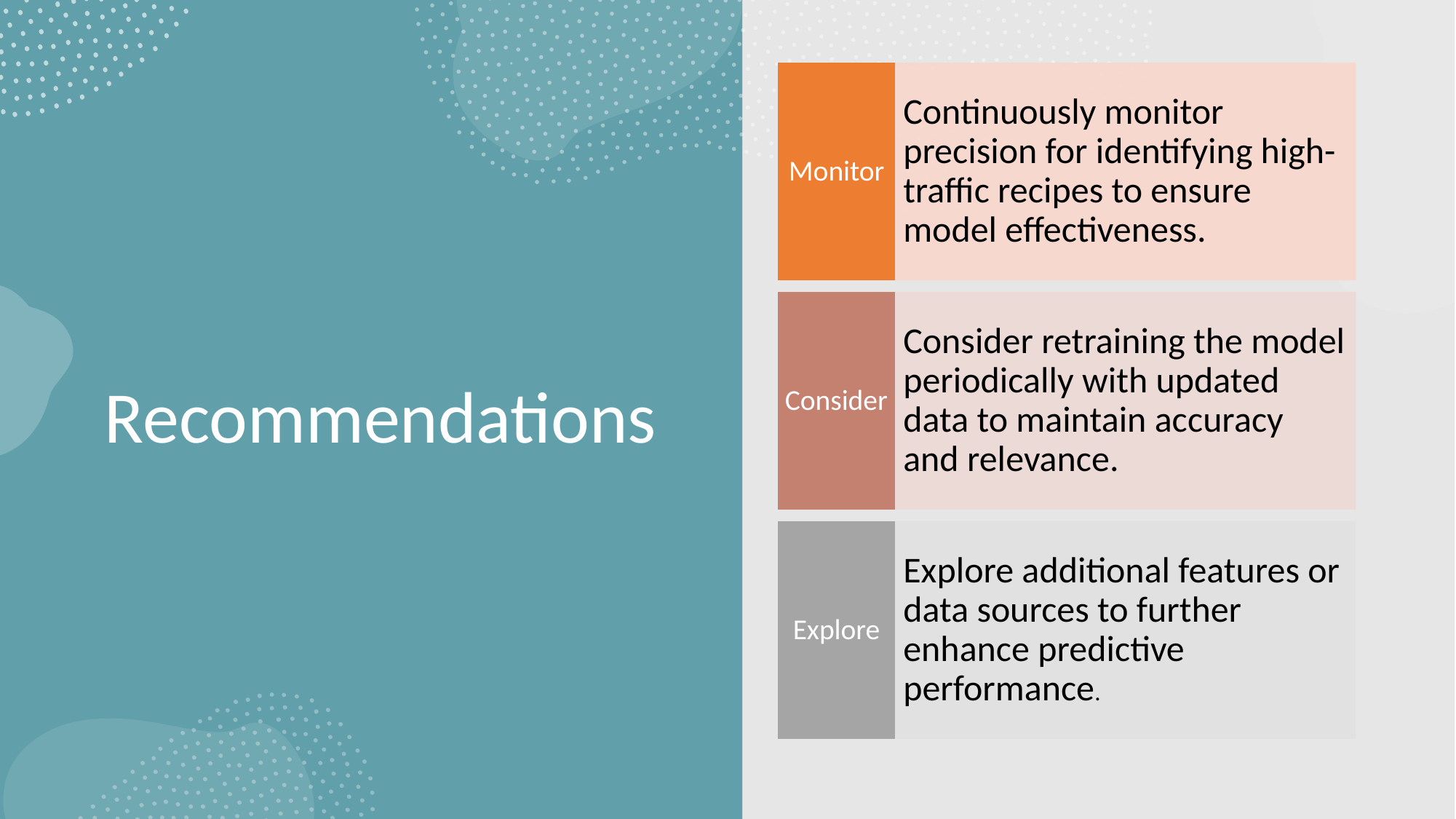

Continuously monitor precision for identifying high-traffic recipes to ensure model effectiveness.
Monitor
Consider retraining the model periodically with updated data to maintain accuracy and relevance.
Consider
Explore additional features or data sources to further enhance predictive performance.
Explore
# Recommendations